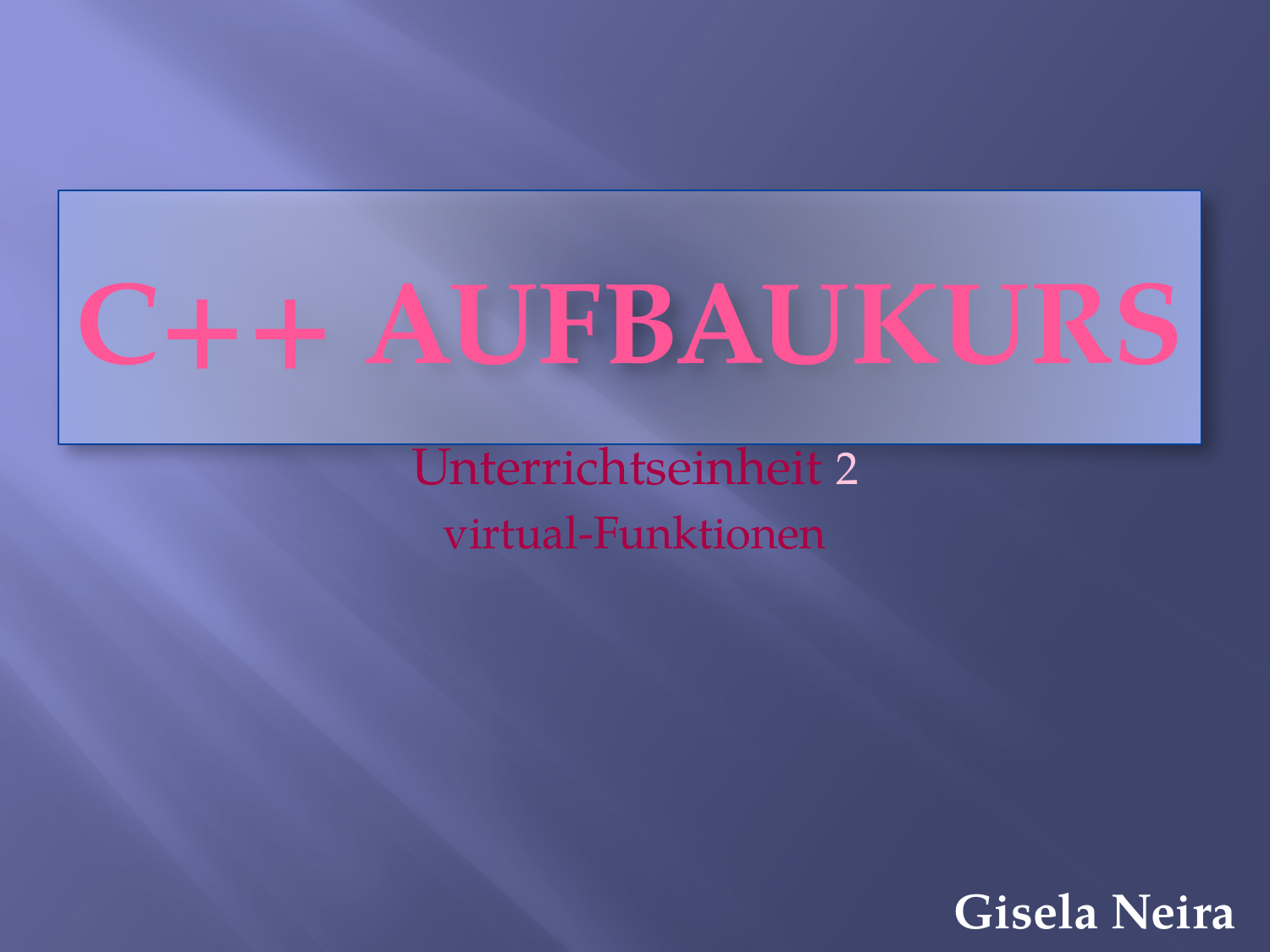

# C++ AUFBAUKURS
Unterrichtseinheit 2
virtual-Funktionen

Gisela Neira